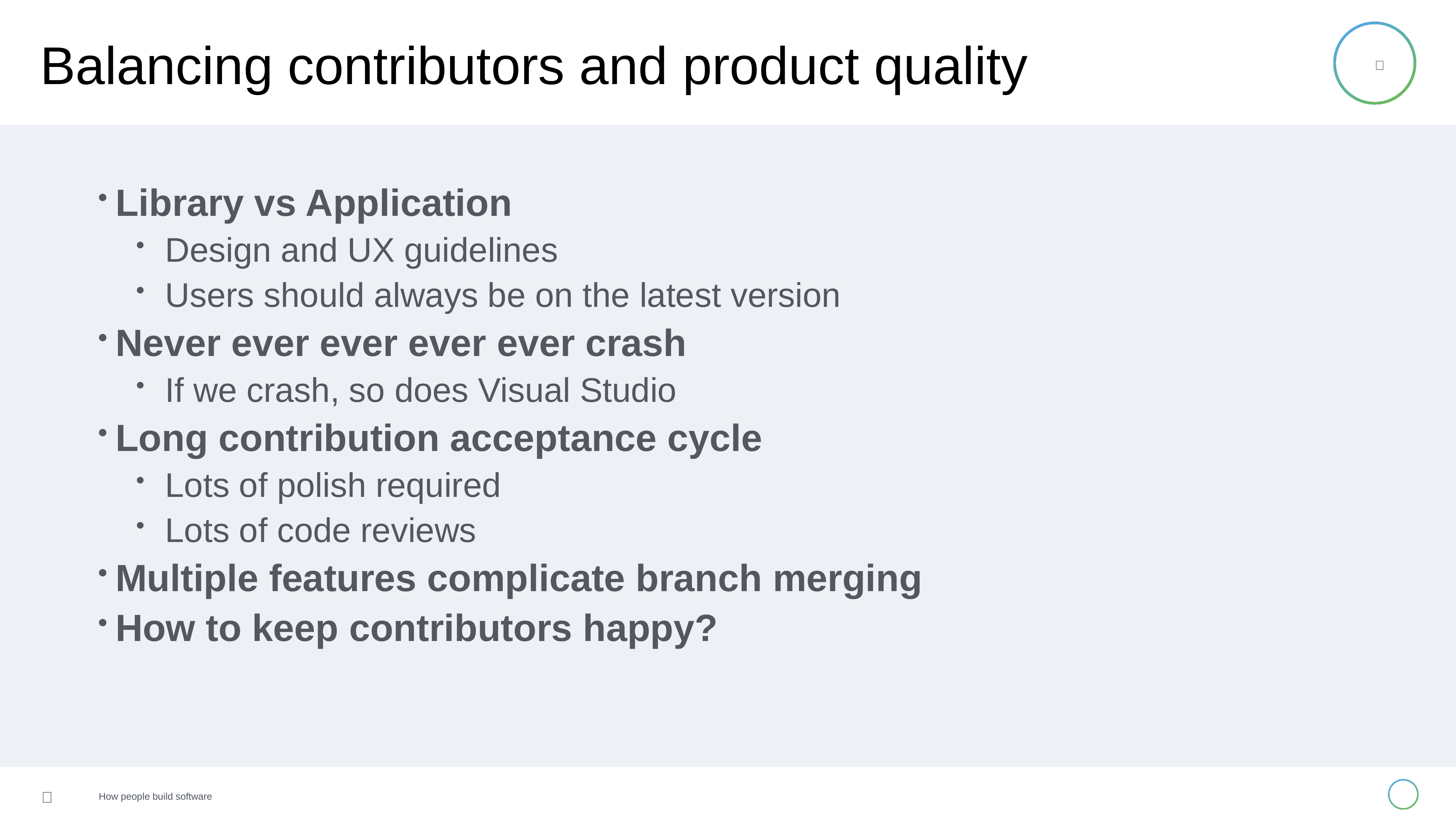

# Balancing contributors and product quality

Library vs Application
Design and UX guidelines
Users should always be on the latest version
Never ever ever ever ever crash
If we crash, so does Visual Studio
Long contribution acceptance cycle
Lots of polish required
Lots of code reviews
Multiple features complicate branch merging
How to keep contributors happy?